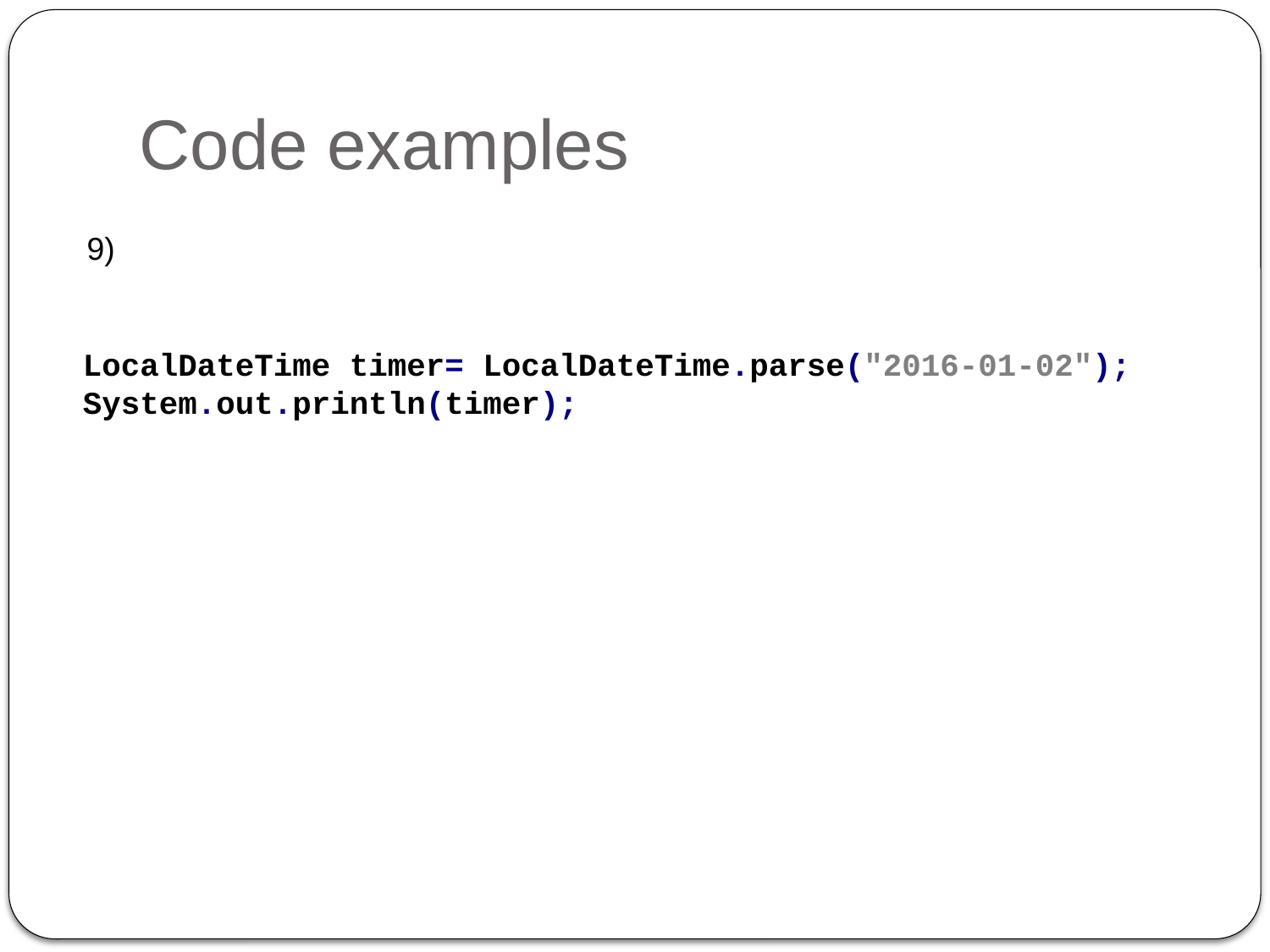

# Code examples
9)
LocalDateTime timer= LocalDateTime.parse("2016-01-02"); System.out.println(timer);